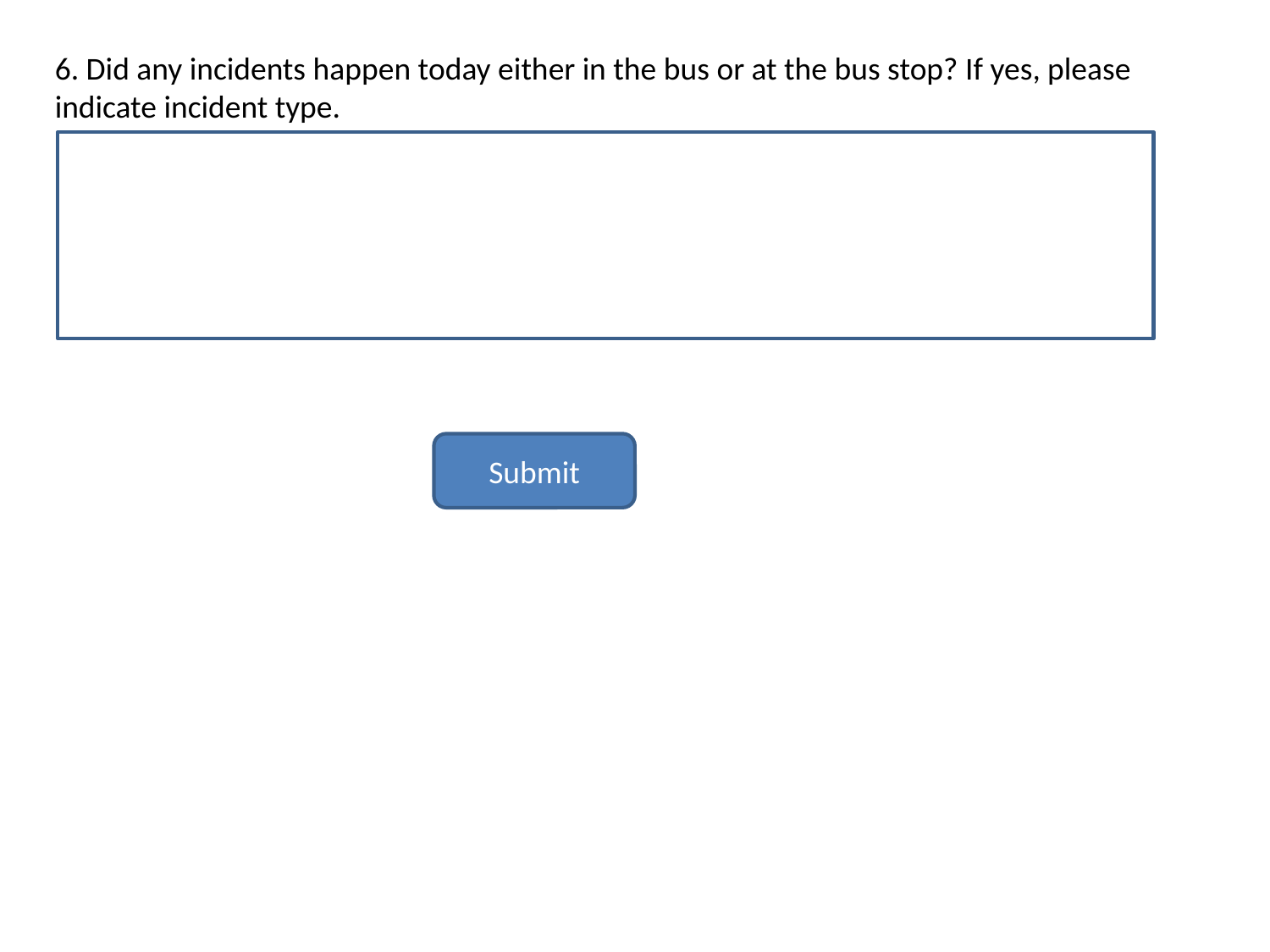

6. Did any incidents happen today either in the bus or at the bus stop? If yes, please indicate incident type.

Submit